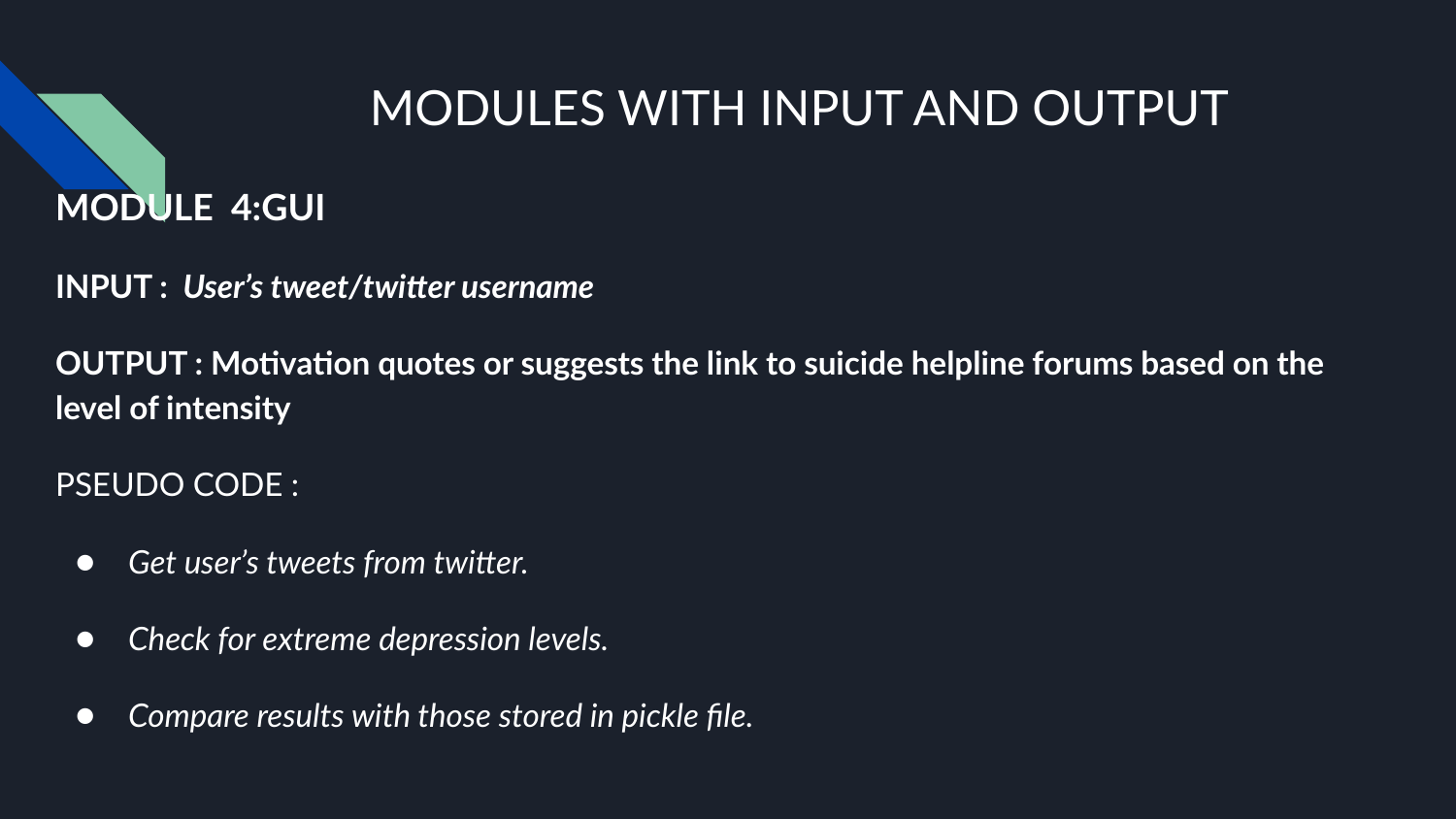

# MODULES WITH INPUT AND OUTPUT

MODULE  4:GUI
INPUT :  User’s tweet/twitter username
OUTPUT : Motivation quotes or suggests the link to suicide helpline forums based on the level of intensity
PSEUDO CODE :
Get user’s tweets from twitter.
Check for extreme depression levels.
Compare results with those stored in pickle file.